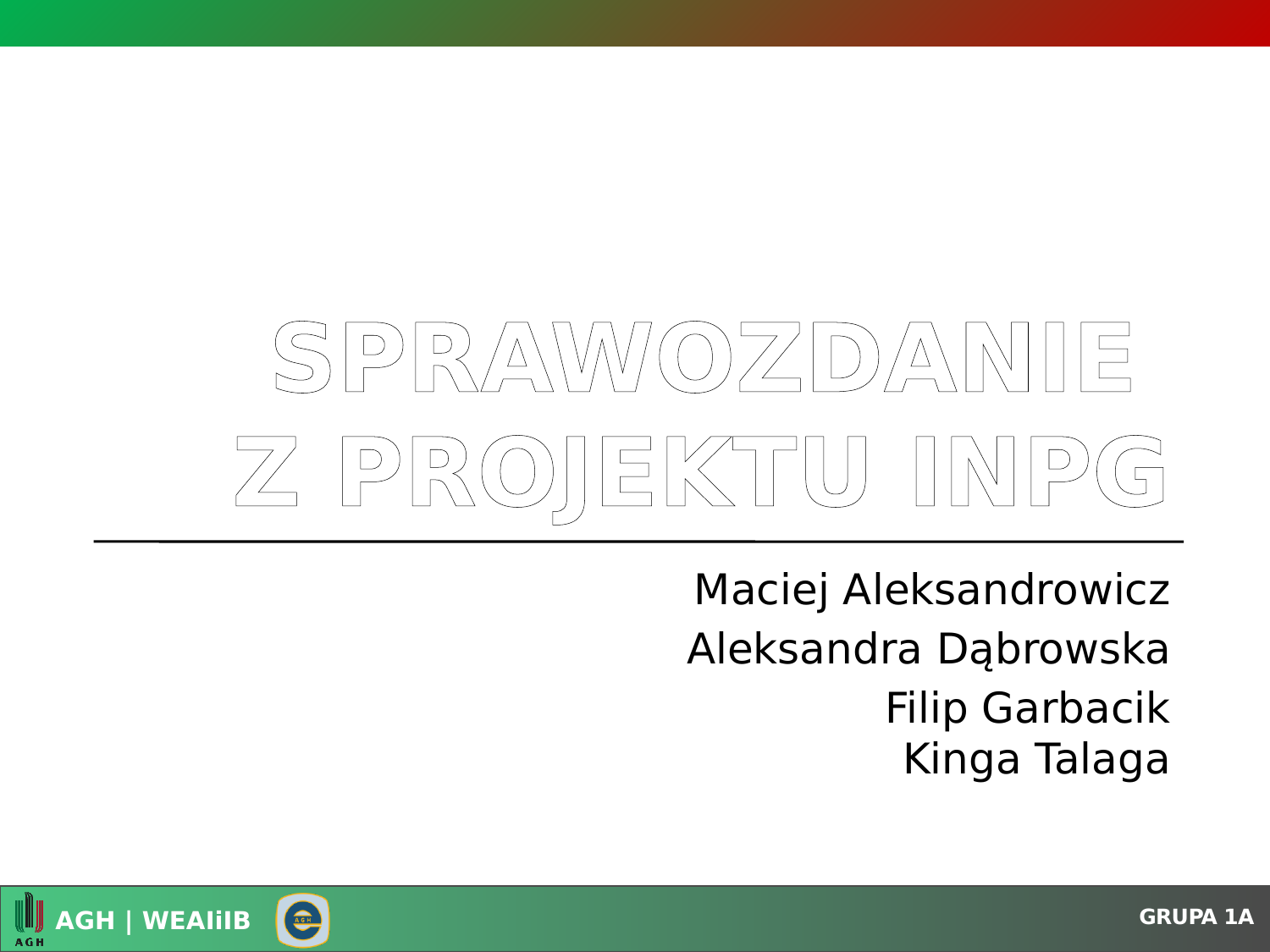

# SPRAWOZDANIE Z PROJEKTU INPG
Maciej Aleksandrowicz
Aleksandra Dąbrowska
Filip Garbacik
Kinga Talaga